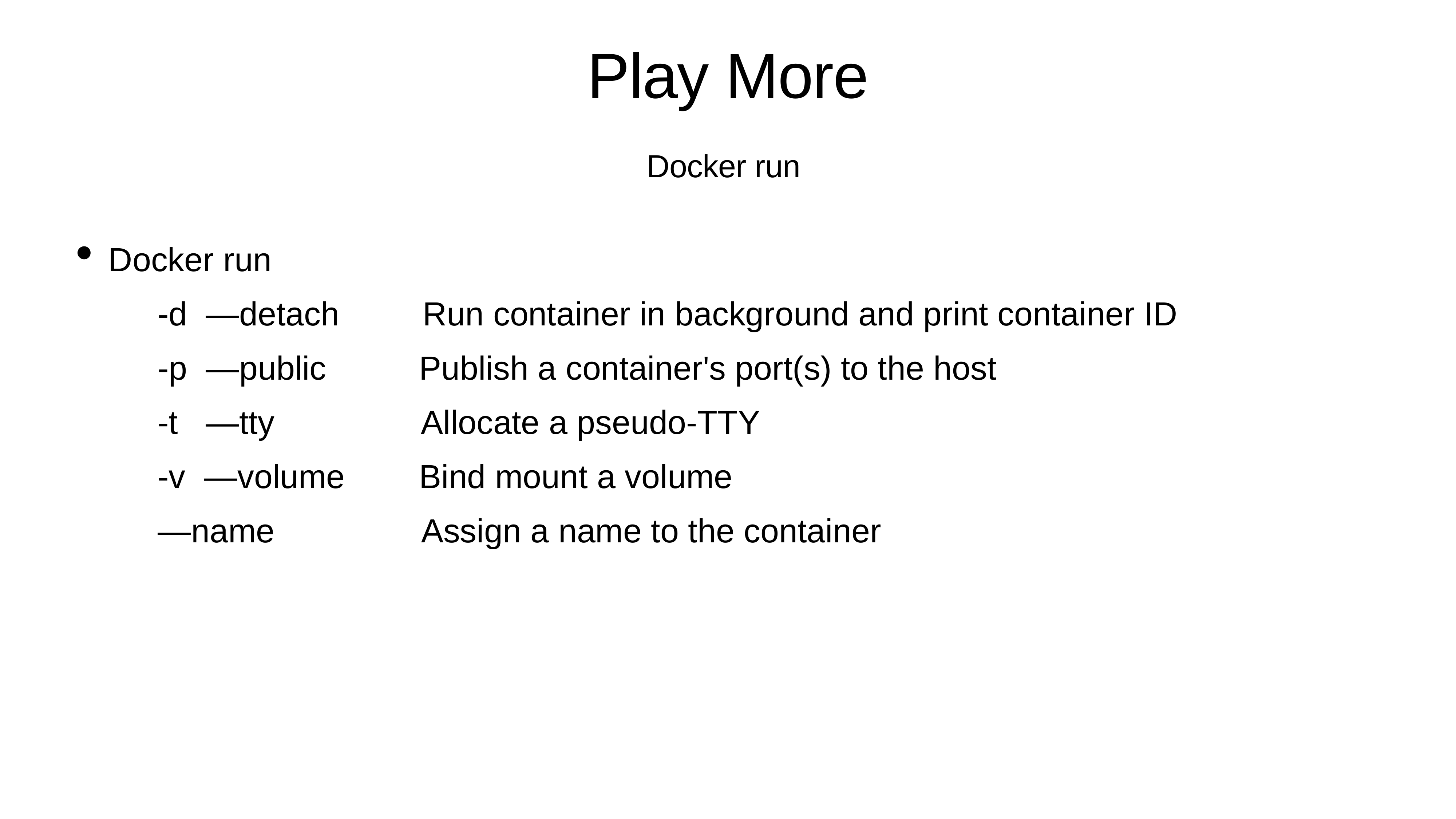

# Play More
Docker run
Docker run
-d  —detach         Run container in background and print container ID
-p  —public          Publish a container's port(s) to the host
-t   —tty                Allocate a pseudo-TTY
-v  —volume        Bind mount a volume
—name                Assign a name to the container